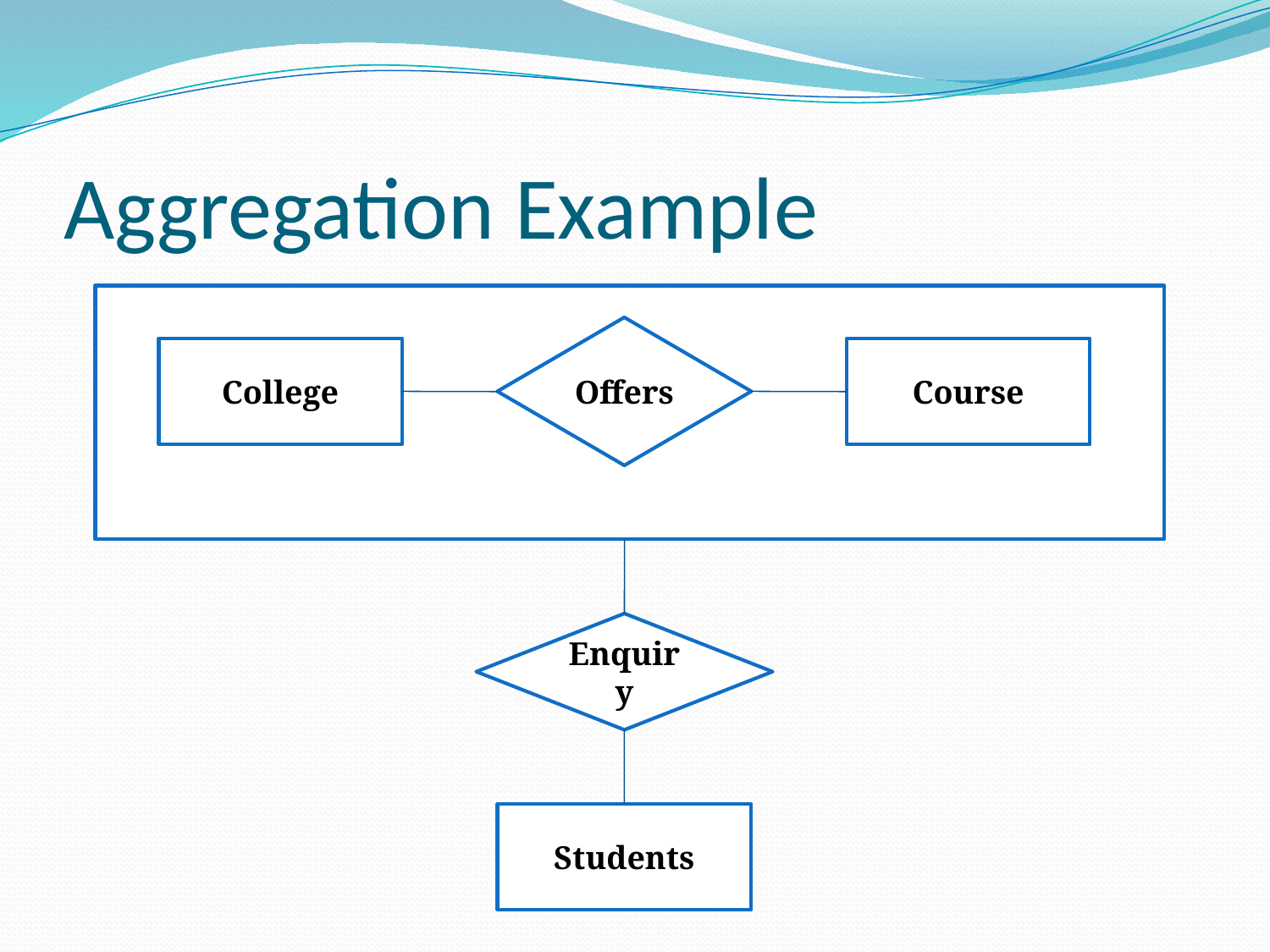

# Aggregation Example

Offers
College
Course
Enquiry
Students